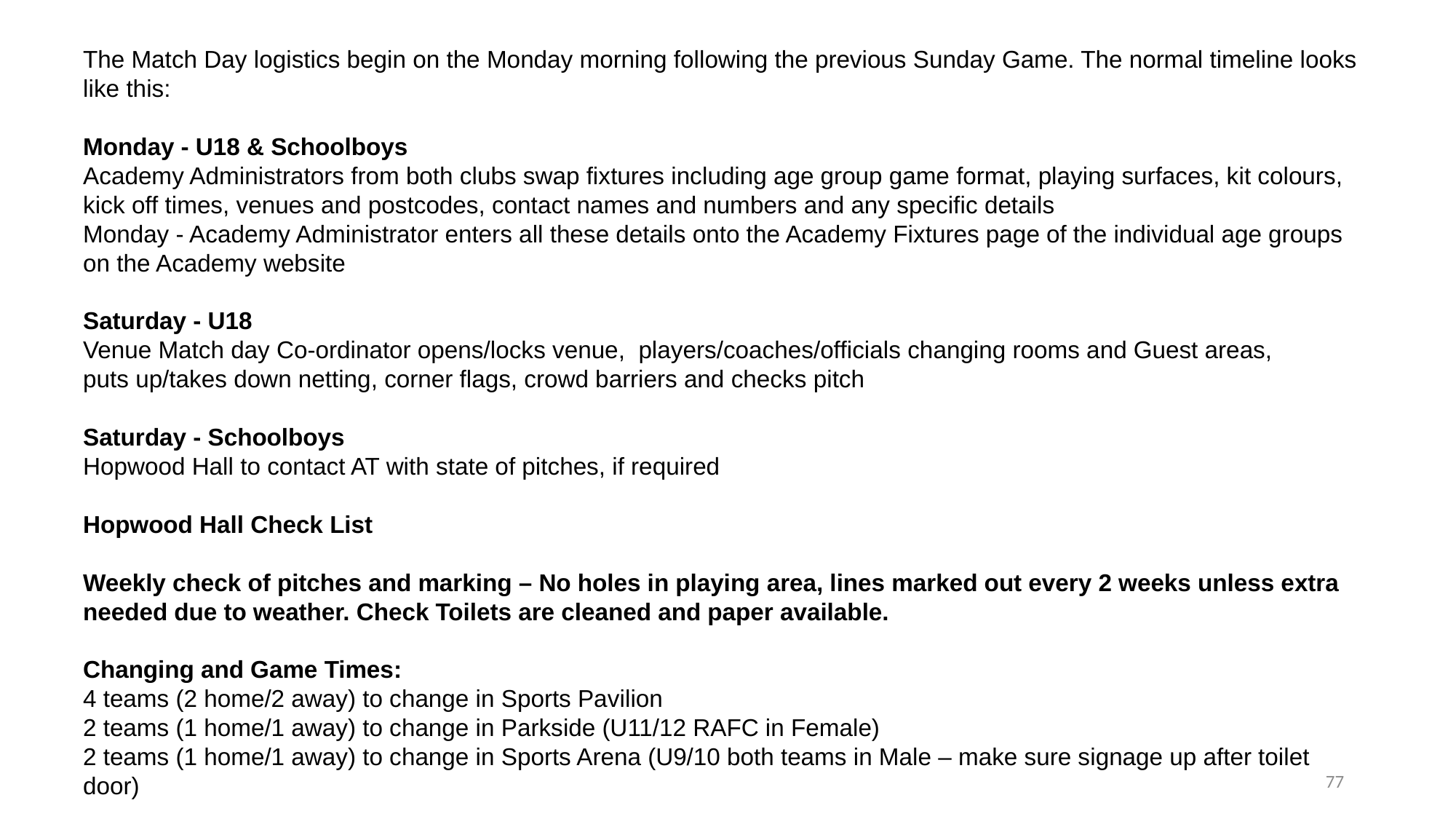

The Match Day logistics begin on the Monday morning following the previous Sunday Game. The normal timeline looks like this:

Monday - U18 & Schoolboys
Academy Administrators from both clubs swap fixtures including age group game format, playing surfaces, kit colours, kick off times, venues and postcodes, contact names and numbers and any specific details
Monday - Academy Administrator enters all these details onto the Academy Fixtures page of the individual age groups on the Academy website

Saturday - U18
Venue Match day Co-ordinator opens/locks venue,  players/coaches/officials changing rooms and Guest areas,
puts up/takes down netting, corner flags, crowd barriers and checks pitch

Saturday - Schoolboys
Hopwood Hall to contact AT with state of pitches, if required

Hopwood Hall Check List

Weekly check of pitches and marking – No holes in playing area, lines marked out every 2 weeks unless extra needed due to weather. Check Toilets are cleaned and paper available.

Changing and Game Times:
4 teams (2 home/2 away) to change in Sports Pavilion
2 teams (1 home/1 away) to change in Parkside (U11/12 RAFC in Female)
2 teams (1 home/1 away) to change in Sports Arena (U9/10 both teams in Male – make sure signage up after toilet door)

77